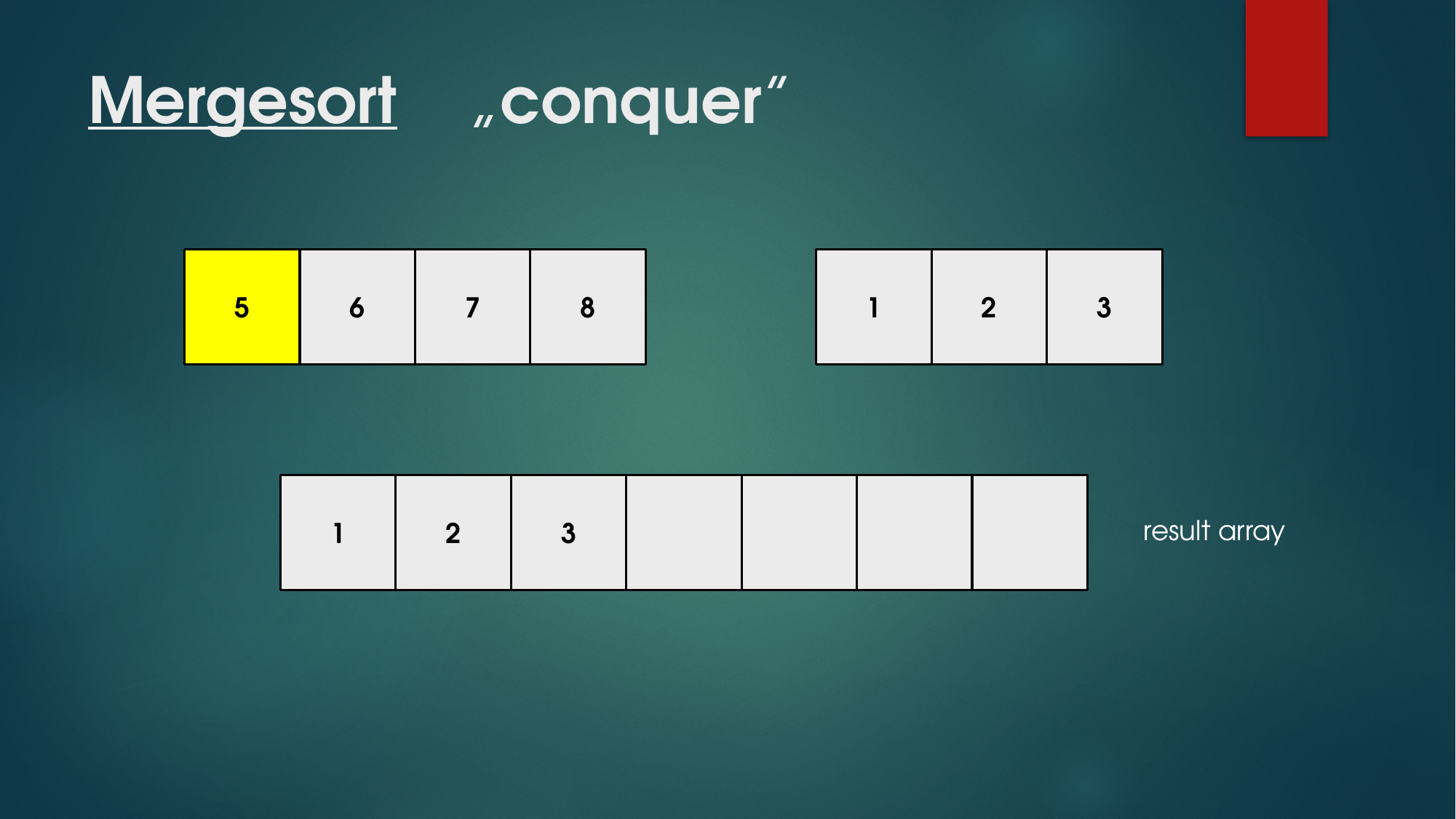

# Mergesort    „conquer”
5
6
7
8
1
2
3
1
2
3

result array